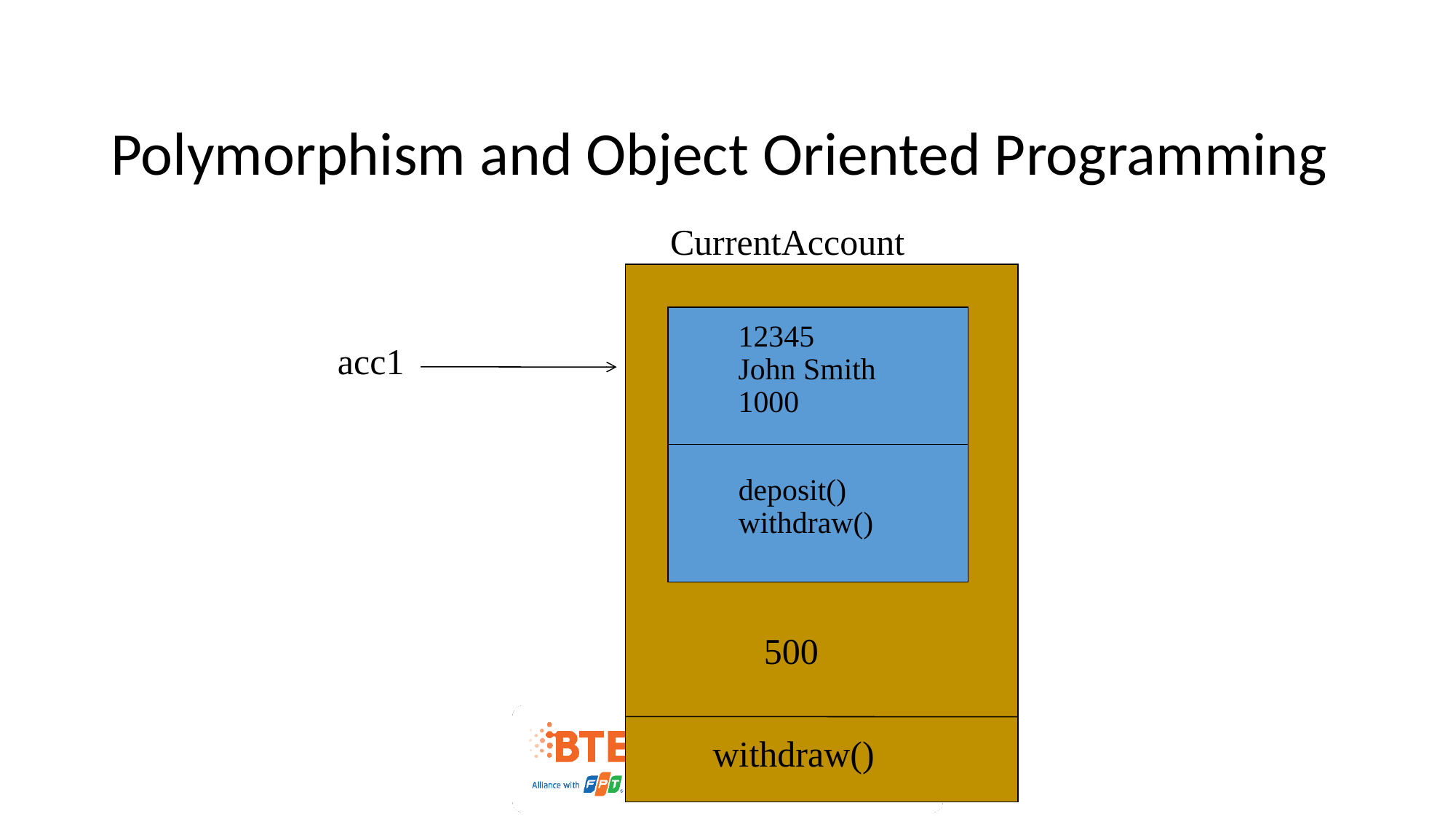

# Polymorphism and Object Oriented Programming
CurrentAccount

12345
John Smith
1000
acc1
deposit()
withdraw()
500
withdraw()